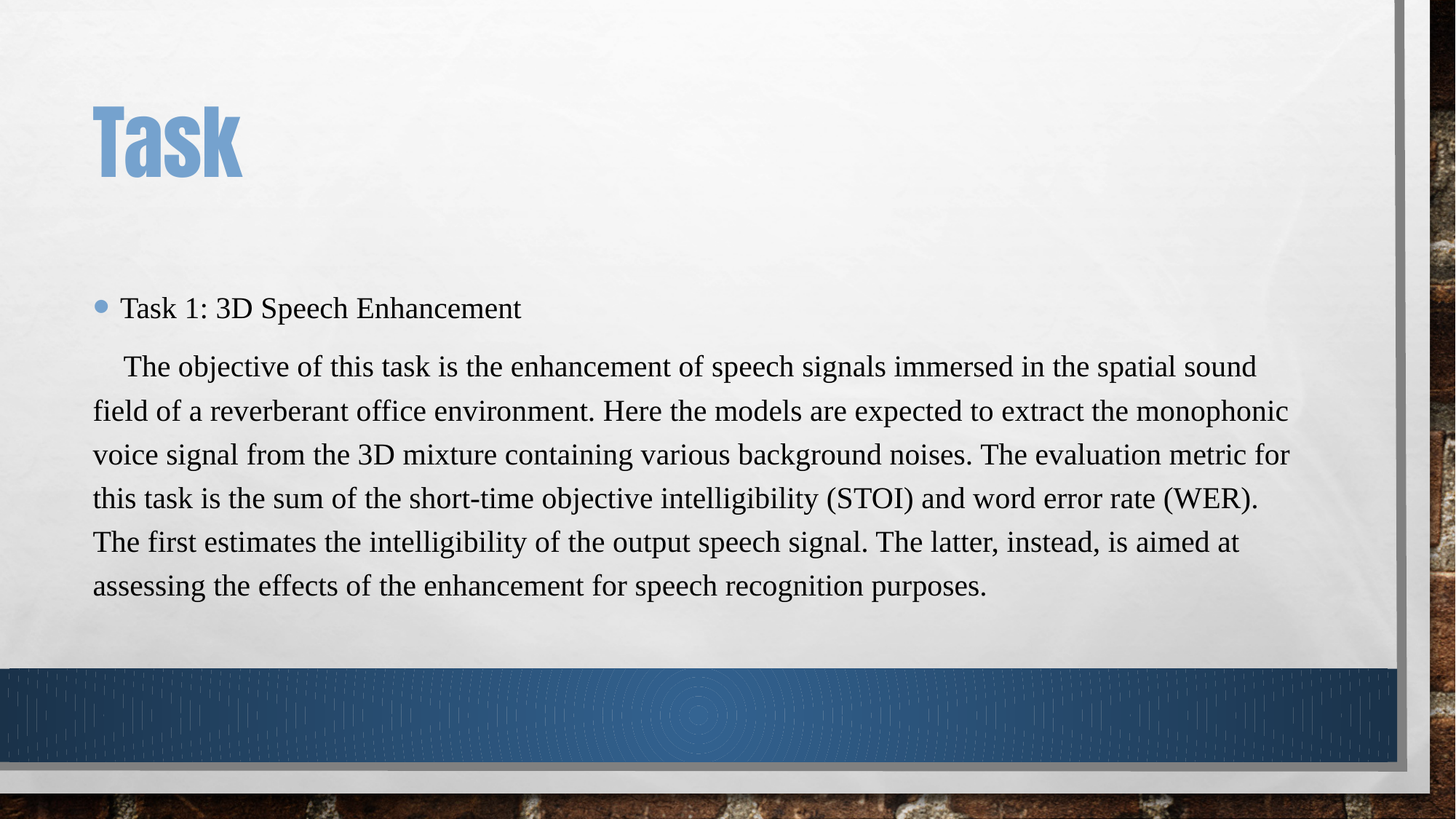

# Task
Task 1: 3D Speech Enhancement
    The objective of this task is the enhancement of speech signals immersed in the spatial sound field of a reverberant office environment. Here the models are expected to extract the monophonic voice signal from the 3D mixture containing various background noises. The evaluation metric for this task is the sum of the short-time objective intelligibility (STOI) and word error rate (WER). The first estimates the intelligibility of the output speech signal. The latter, instead, is aimed at assessing the effects of the enhancement for speech recognition purposes.